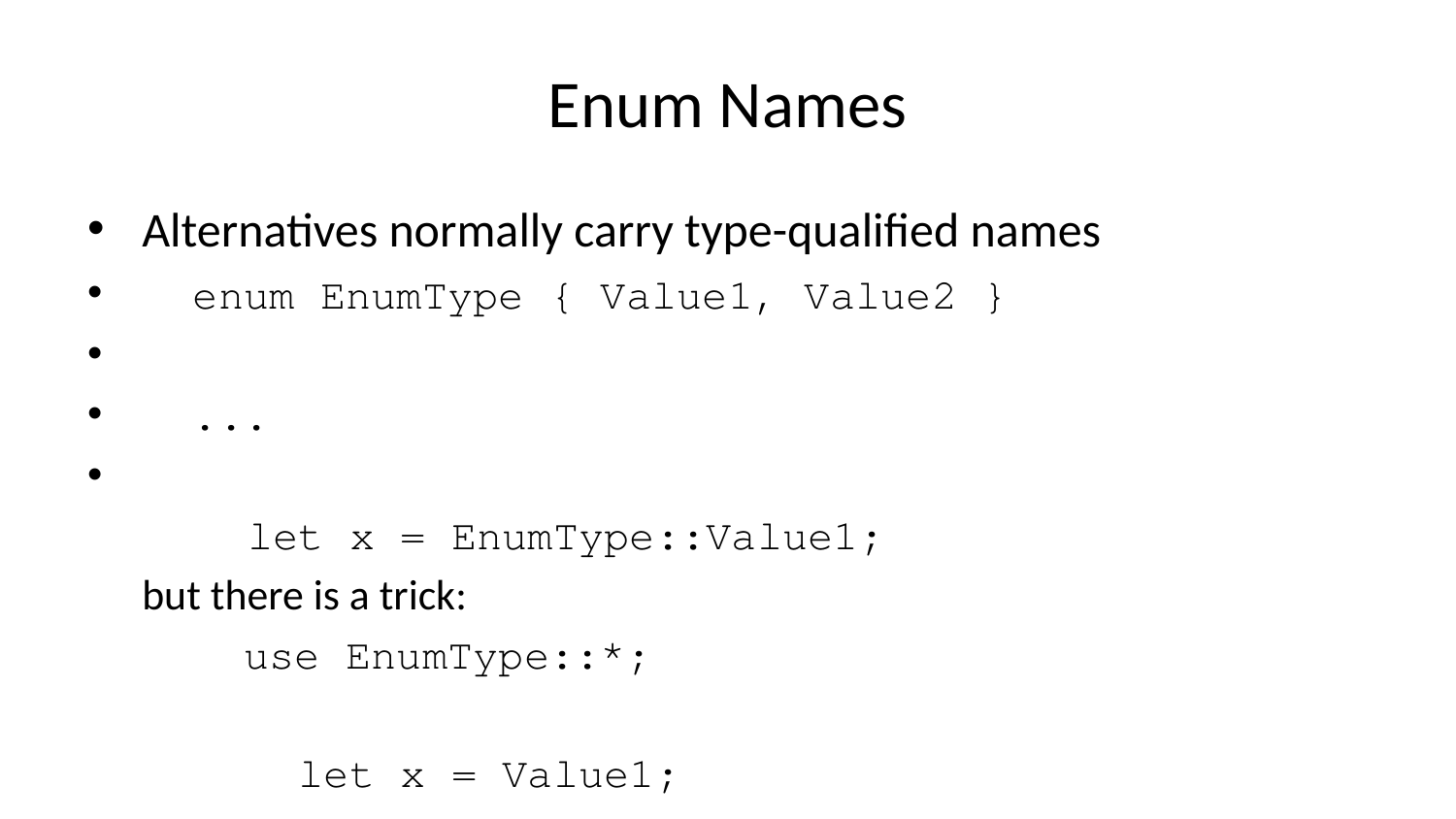

# Enum Names
Alternatives normally carry type-qualified names
  enum EnumType { Value1, Value2 }

  ...

  let x = EnumType::Value1;
but there is a trick:
    use EnumType::*;

    let x = Value1;